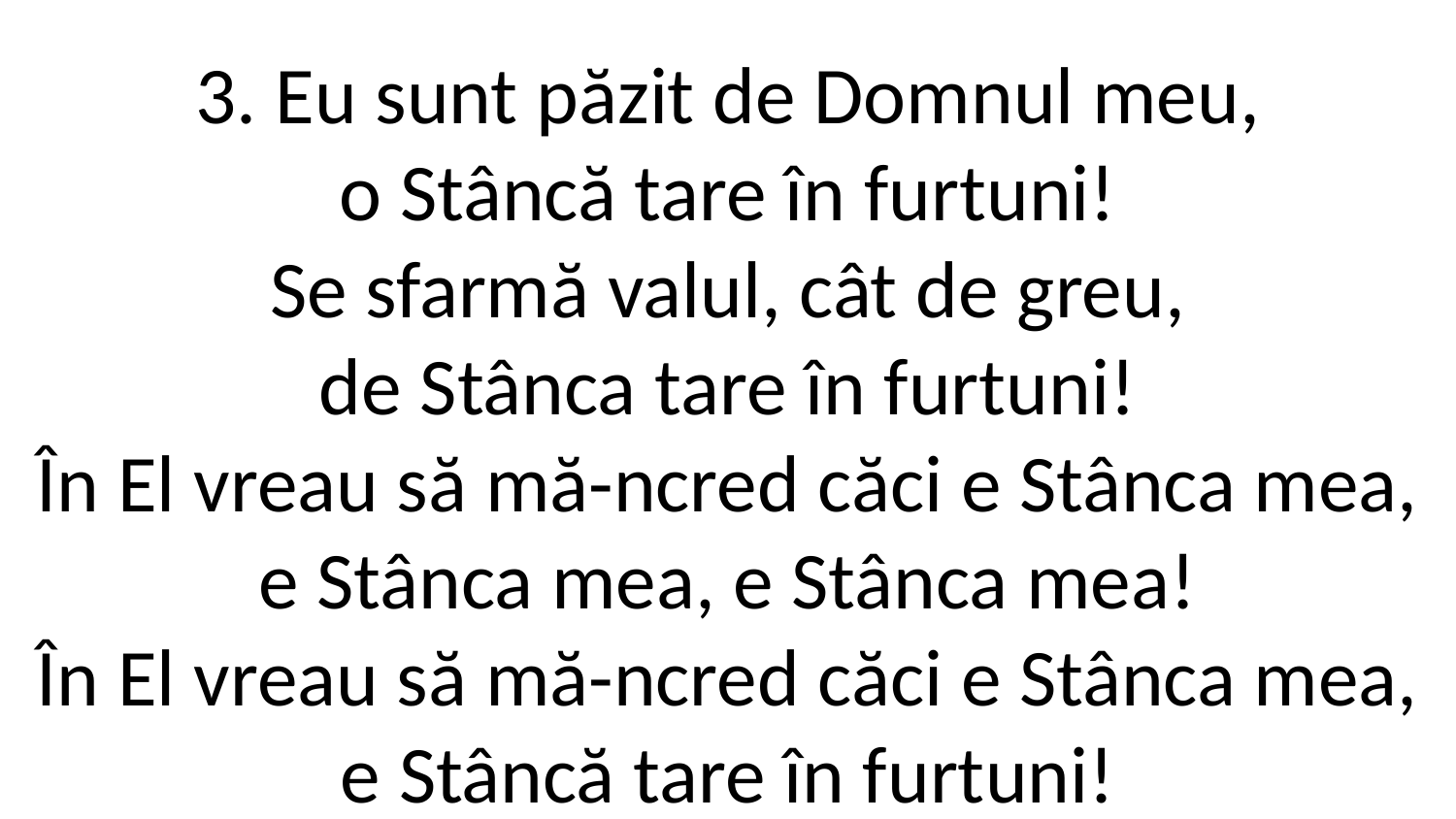

3. Eu sunt păzit de Domnul meu,
o Stâncă tare în furtuni!
Se sfarmă valul, cât de greu,
de Stânca tare în furtuni!
În El vreau să mă-ncred căci e Stânca mea,
e Stânca mea, e Stânca mea!
În El vreau să mă-ncred căci e Stânca mea,
e Stâncă tare în furtuni!